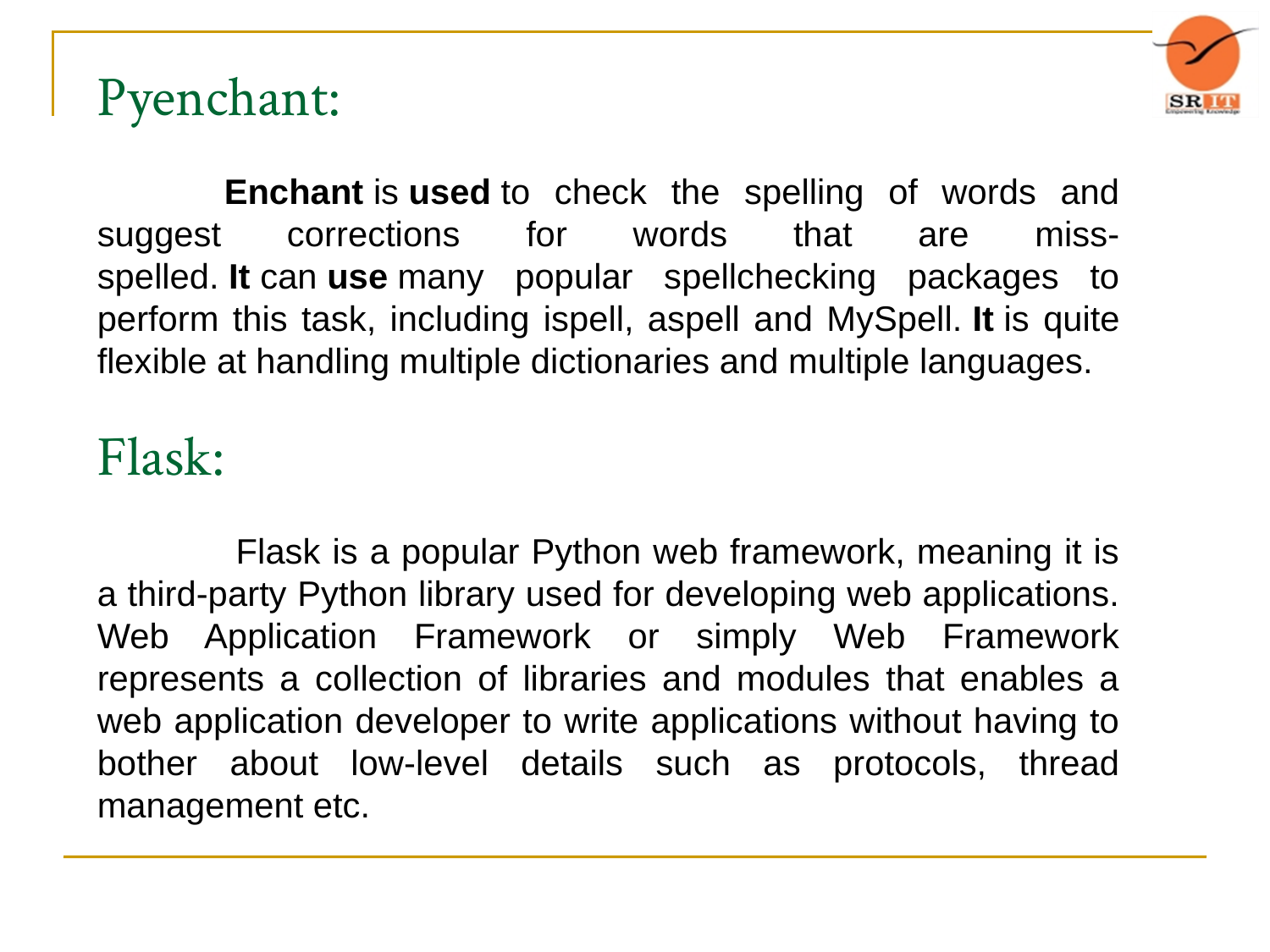

Pyenchant:

	Enchant is used to check the spelling of words and suggest corrections for words that are miss-spelled. It can use many popular spellchecking packages to perform this task, including ispell, aspell and MySpell. It is quite flexible at handling multiple dictionaries and multiple languages.

Flask:

	 Flask is a popular Python web framework, meaning it is a third-party Python library used for developing web applications. Web Application Framework or simply Web Framework represents a collection of libraries and modules that enables a web application developer to write applications without having to bother about low-level details such as protocols, thread management etc.